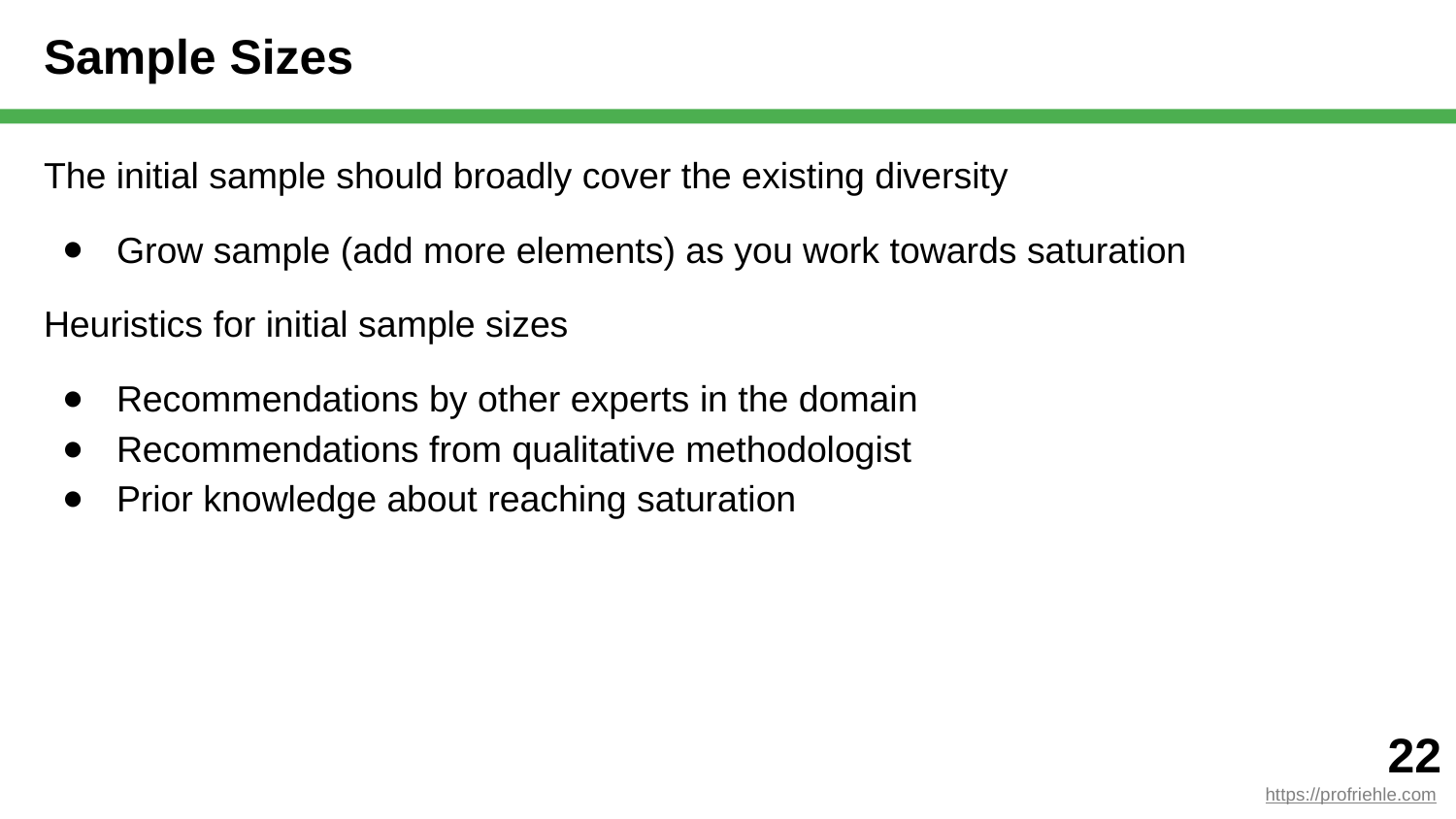

# Sample Sizes
The initial sample should broadly cover the existing diversity
Grow sample (add more elements) as you work towards saturation
Heuristics for initial sample sizes
Recommendations by other experts in the domain
Recommendations from qualitative methodologist
Prior knowledge about reaching saturation

22
https://profriehle.com